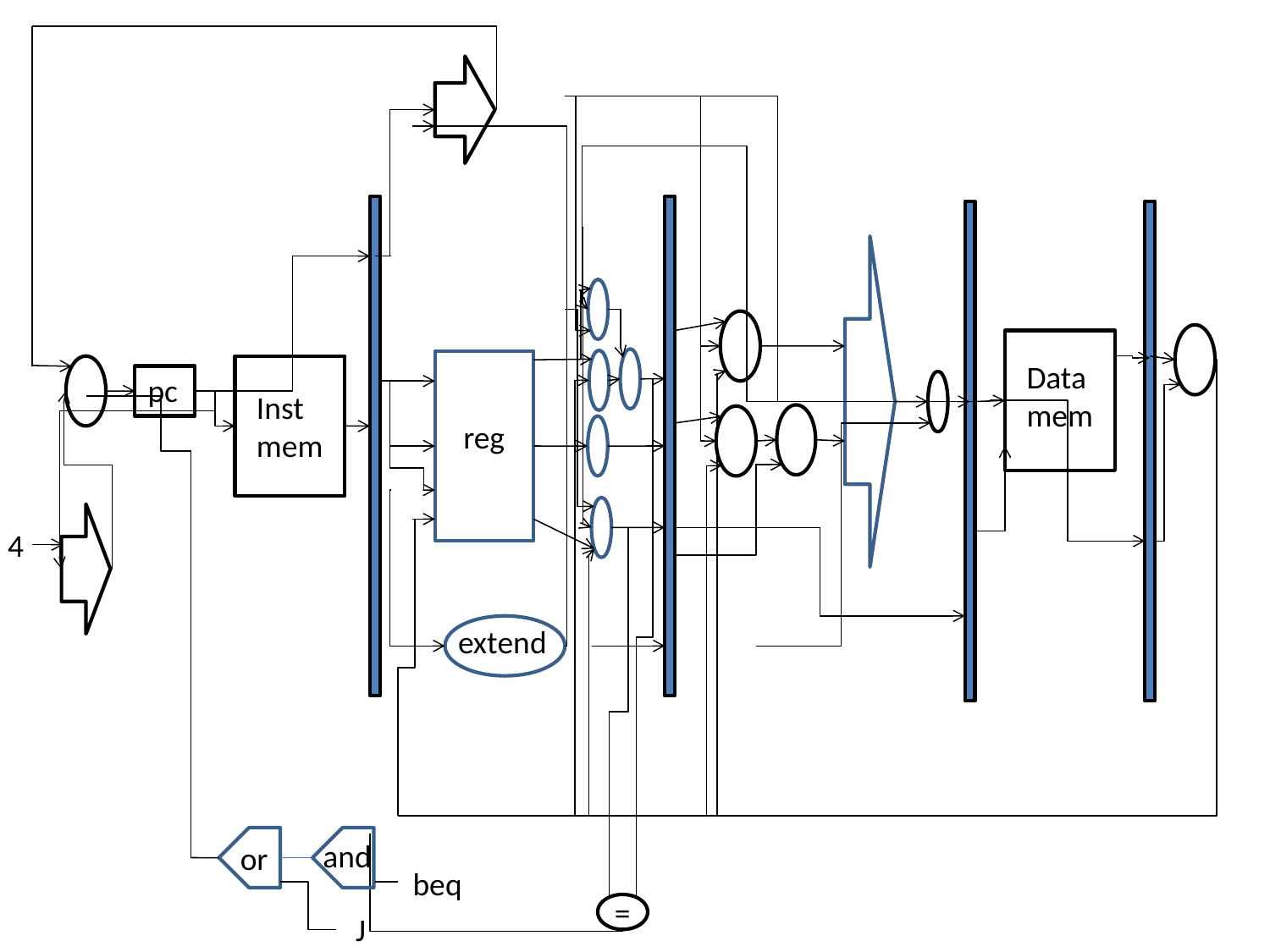

Data
mem

pc

Inst
mem

reg

4

extend

and
or
beq
=

J